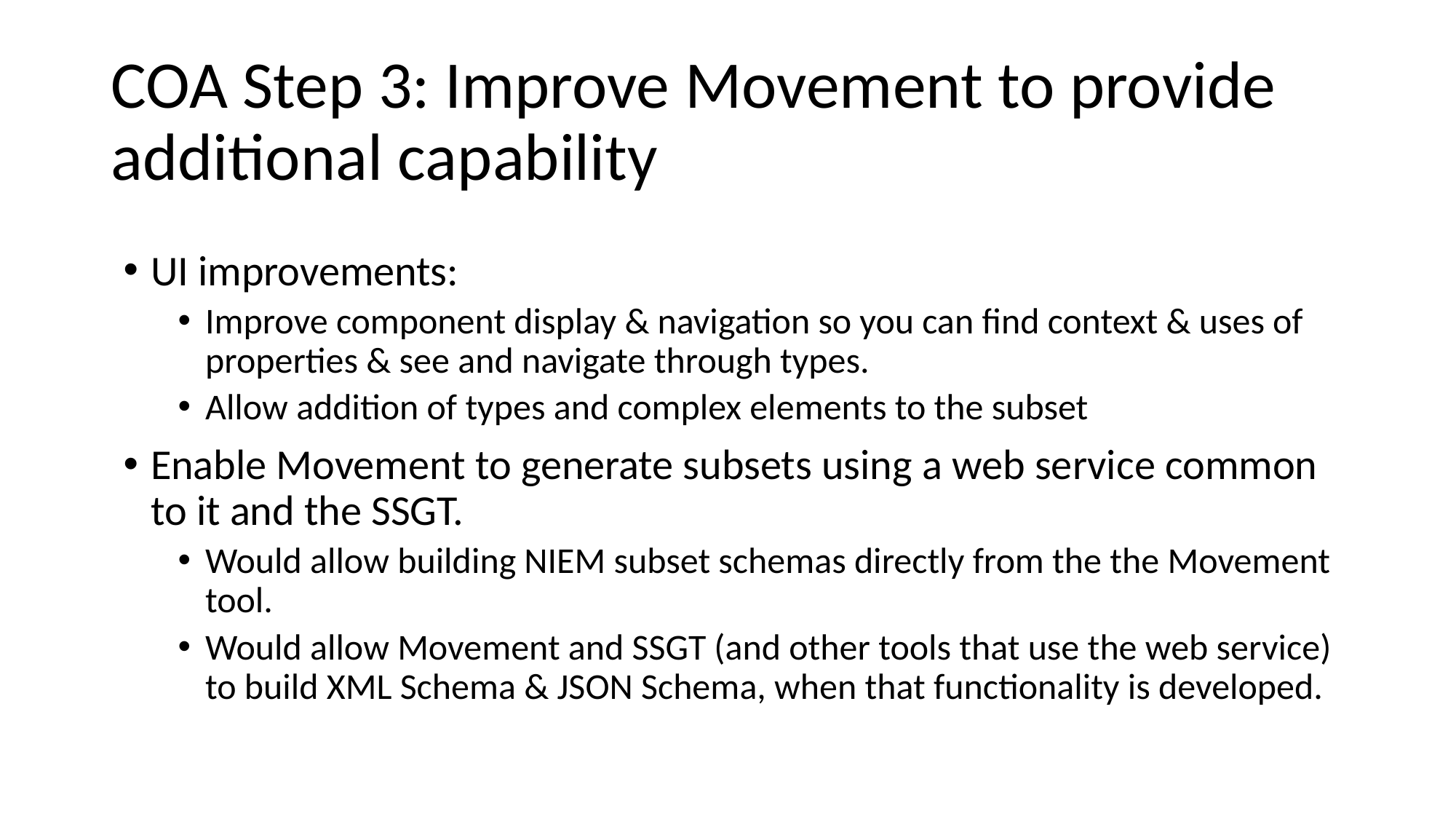

# COA Step 3: Improve Movement to provide additional capability
UI improvements:
Improve component display & navigation so you can find context & uses of properties & see and navigate through types.
Allow addition of types and complex elements to the subset
Enable Movement to generate subsets using a web service common to it and the SSGT.
Would allow building NIEM subset schemas directly from the the Movement tool.
Would allow Movement and SSGT (and other tools that use the web service) to build XML Schema & JSON Schema, when that functionality is developed.